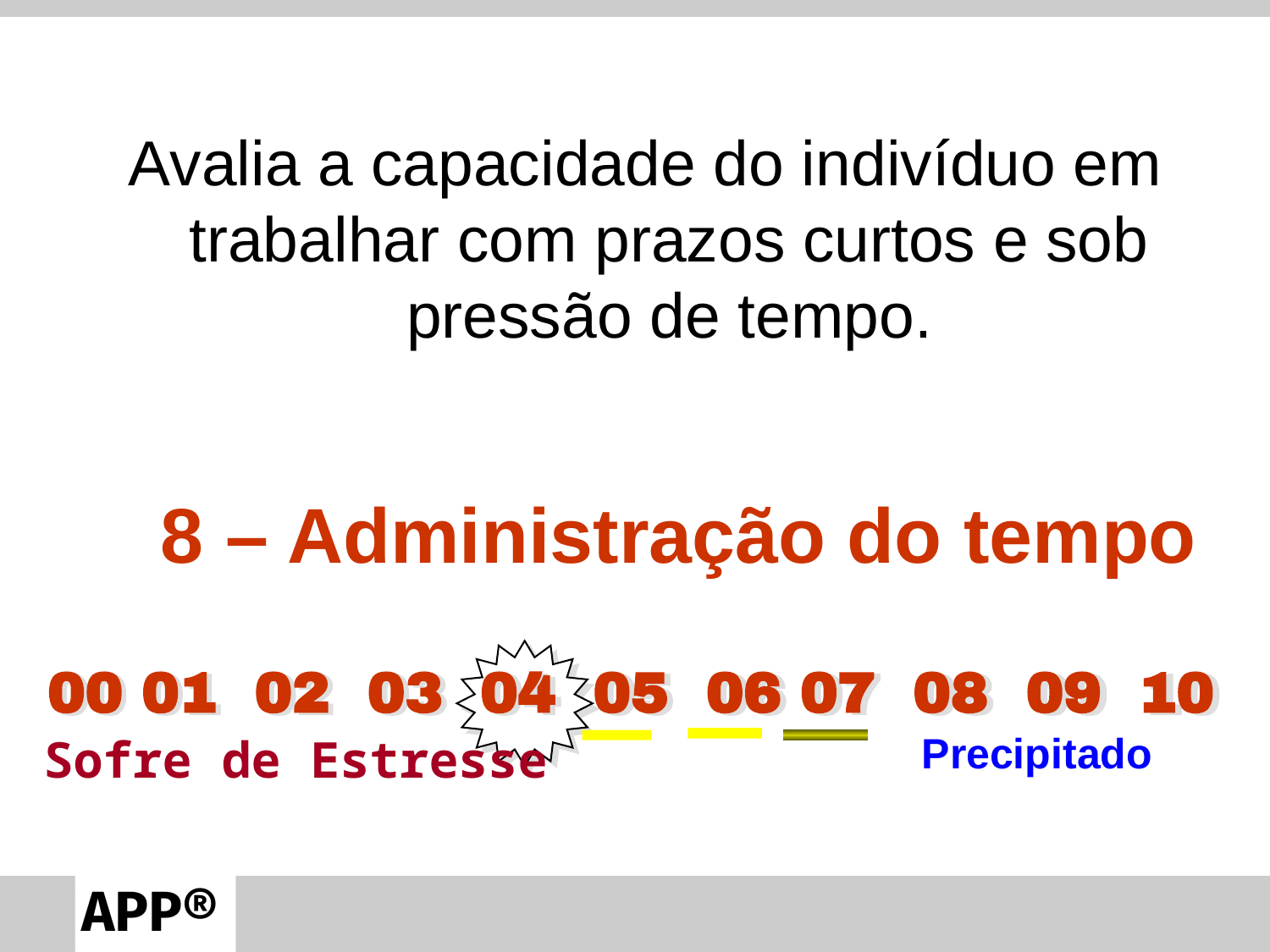

Avalia a capacidade do indivíduo em trabalhar com prazos curtos e sob pressão de tempo.

8 – Administração do tempo

00 01  02  03  04  05  06 07  08  09  10

Precipitado
Sofre de Estresse